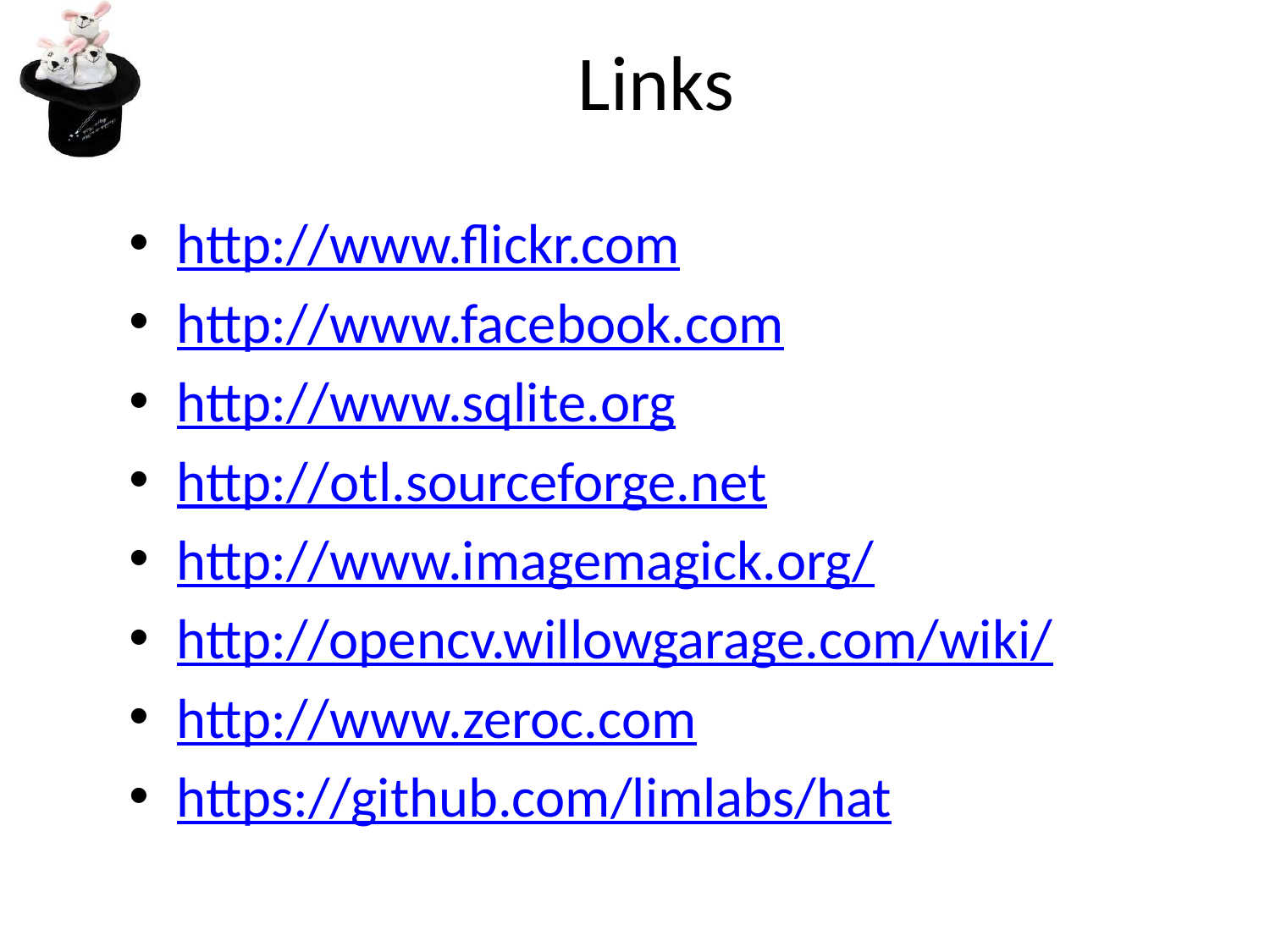

# Links
http://www.flickr.com
http://www.facebook.com
http://www.sqlite.org
http://otl.sourceforge.net
http://www.imagemagick.org/
http://opencv.willowgarage.com/wiki/
http://www.zeroc.com
https://github.com/limlabs/hat